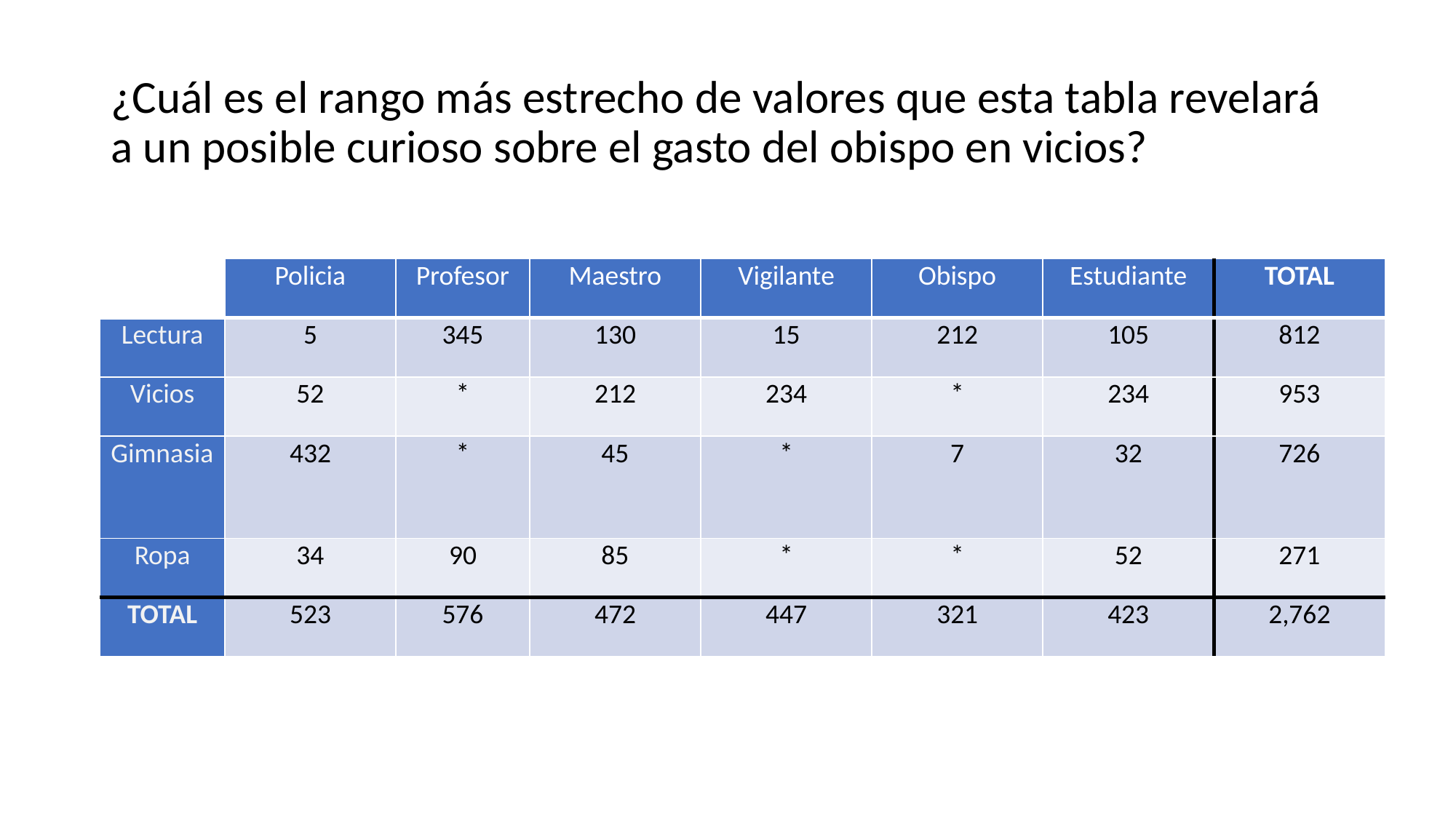

# ¿Cuál es el rango más estrecho de valores que esta tabla revelará a un posible curioso sobre el gasto del obispo en vicios?
|  | Policia | Profesor | Maestro | Vigilante | Obispo | Estudiante | TOTAL |
| --- | --- | --- | --- | --- | --- | --- | --- |
| Lectura | 5 | 345 | 130 | 15 | 212 | 105 | 812 |
| Vicios | 52 | \* | 212 | 234 | \* | 234 | 953 |
| Gimnasia | 432 | \* | 45 | \* | 7 | 32 | 726 |
| Ropa | 34 | 90 | 85 | \* | \* | 52 | 271 |
| TOTAL | 523 | 576 | 472 | 447 | 321 | 423 | 2,762 |